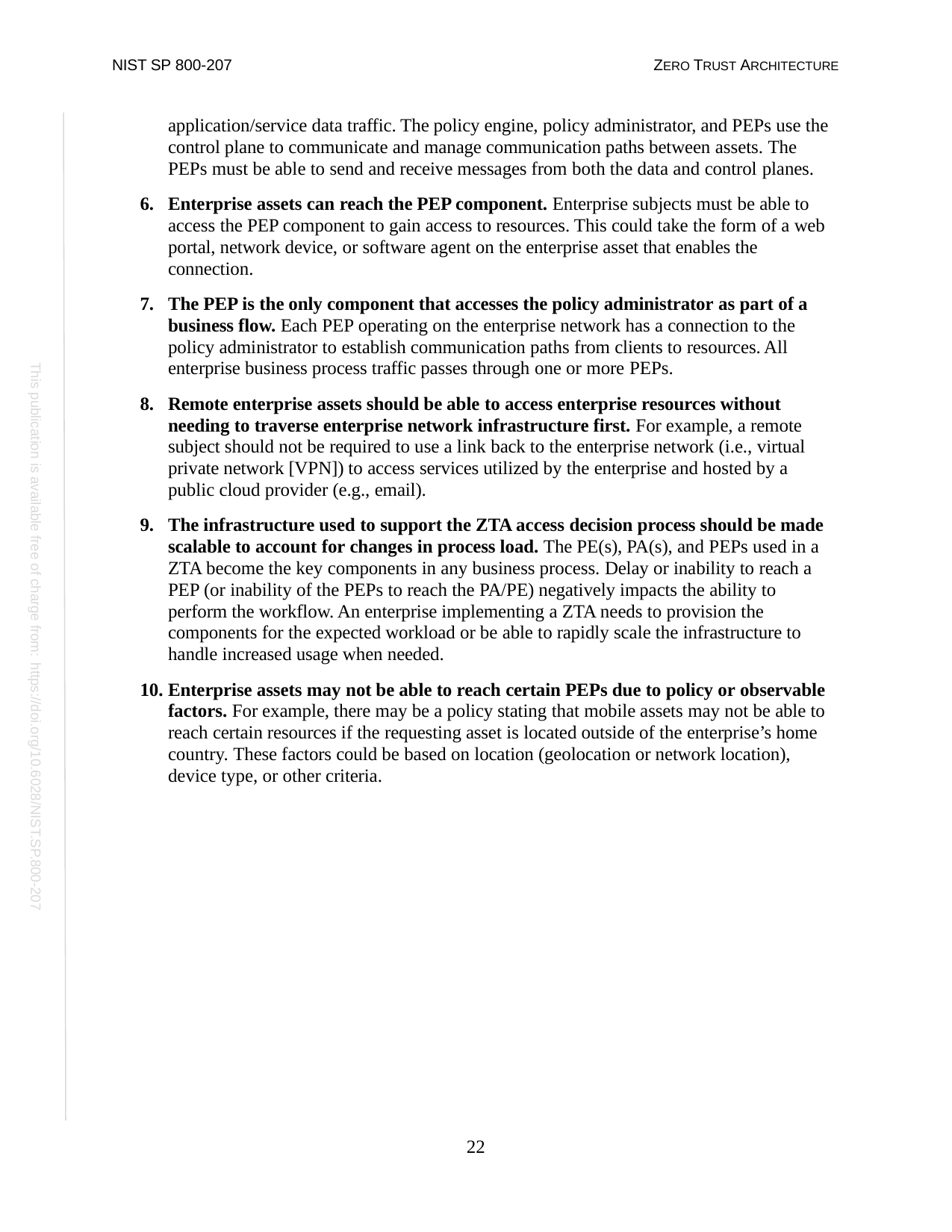

NIST SP 800-207
ZERO TRUST ARCHITECTURE
application/service data traffic. The policy engine, policy administrator, and PEPs use the  control plane to communicate and manage communication paths between assets. The  PEPs must be able to send and receive messages from both the data and control planes.
Enterprise assets can reach the PEP component. Enterprise subjects must be able to  access the PEP component to gain access to resources. This could take the form of a web  portal, network device, or software agent on the enterprise asset that enables the  connection.
The PEP is the only component that accesses the policy administrator as part of a  business flow. Each PEP operating on the enterprise network has a connection to the  policy administrator to establish communication paths from clients to resources. All  enterprise business process traffic passes through one or more PEPs.
Remote enterprise assets should be able to access enterprise resources without  needing to traverse enterprise network infrastructure first. For example, a remote  subject should not be required to use a link back to the enterprise network (i.e., virtual  private network [VPN]) to access services utilized by the enterprise and hosted by a  public cloud provider (e.g., email).
The infrastructure used to support the ZTA access decision process should be made  scalable to account for changes in process load. The PE(s), PA(s), and PEPs used in a  ZTA become the key components in any business process. Delay or inability to reach a  PEP (or inability of the PEPs to reach the PA/PE) negatively impacts the ability to  perform the workflow. An enterprise implementing a ZTA needs to provision the  components for the expected workload or be able to rapidly scale the infrastructure to  handle increased usage when needed.
Enterprise assets may not be able to reach certain PEPs due to policy or observable  factors. For example, there may be a policy stating that mobile assets may not be able to  reach certain resources if the requesting asset is located outside of the enterprise’s home  country. These factors could be based on location (geolocation or network location),  device type, or other criteria.

This publication is available free of charge from: https://doi.org/10.6028/NIST.SP.800-207
22